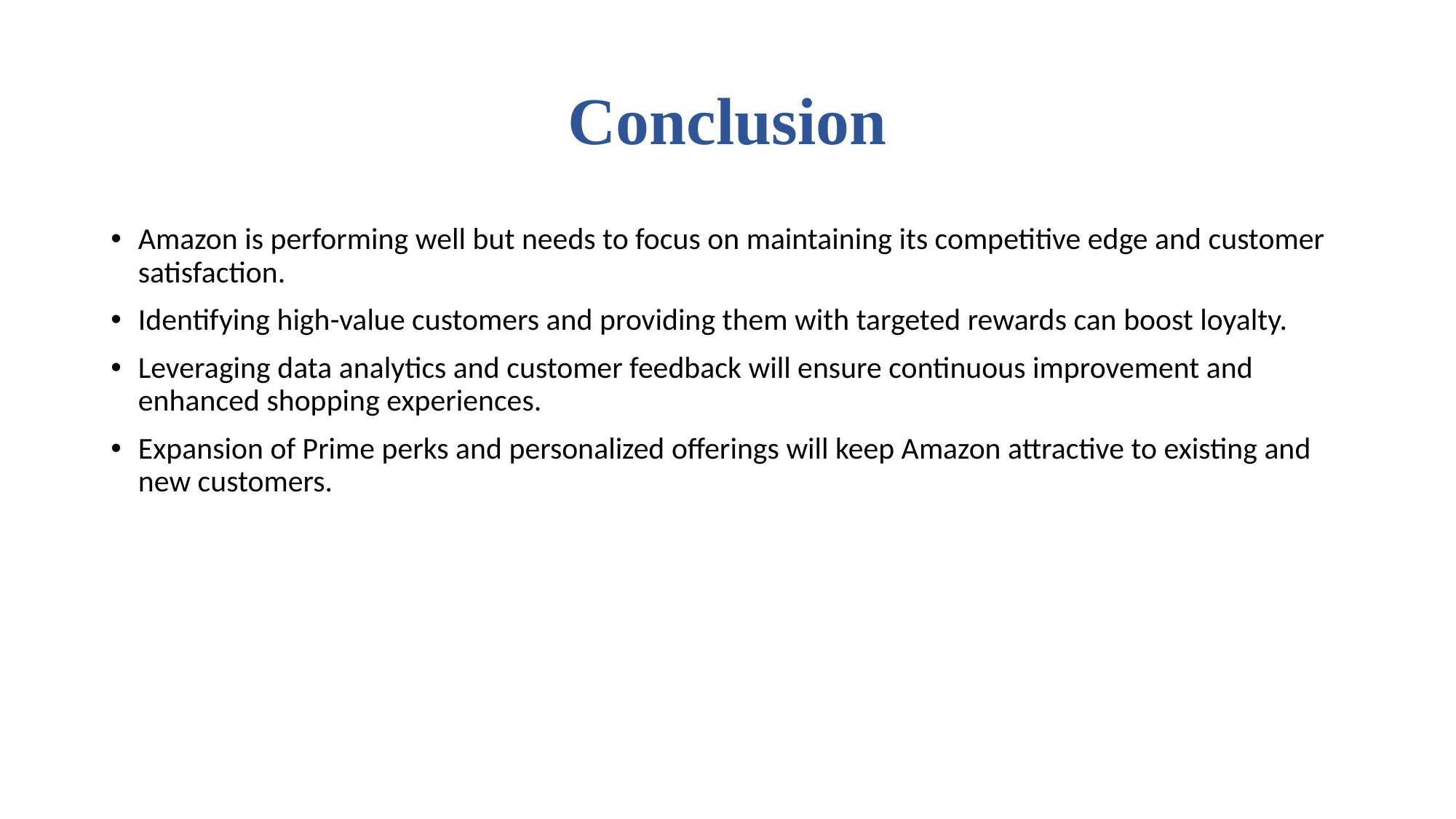

# Conclusion
Amazon is performing well but needs to focus on maintaining its competitive edge and customer satisfaction.
Identifying high-value customers and providing them with targeted rewards can boost loyalty.
Leveraging data analytics and customer feedback will ensure continuous improvement and enhanced shopping experiences.
Expansion of Prime perks and personalized offerings will keep Amazon attractive to existing and new customers.